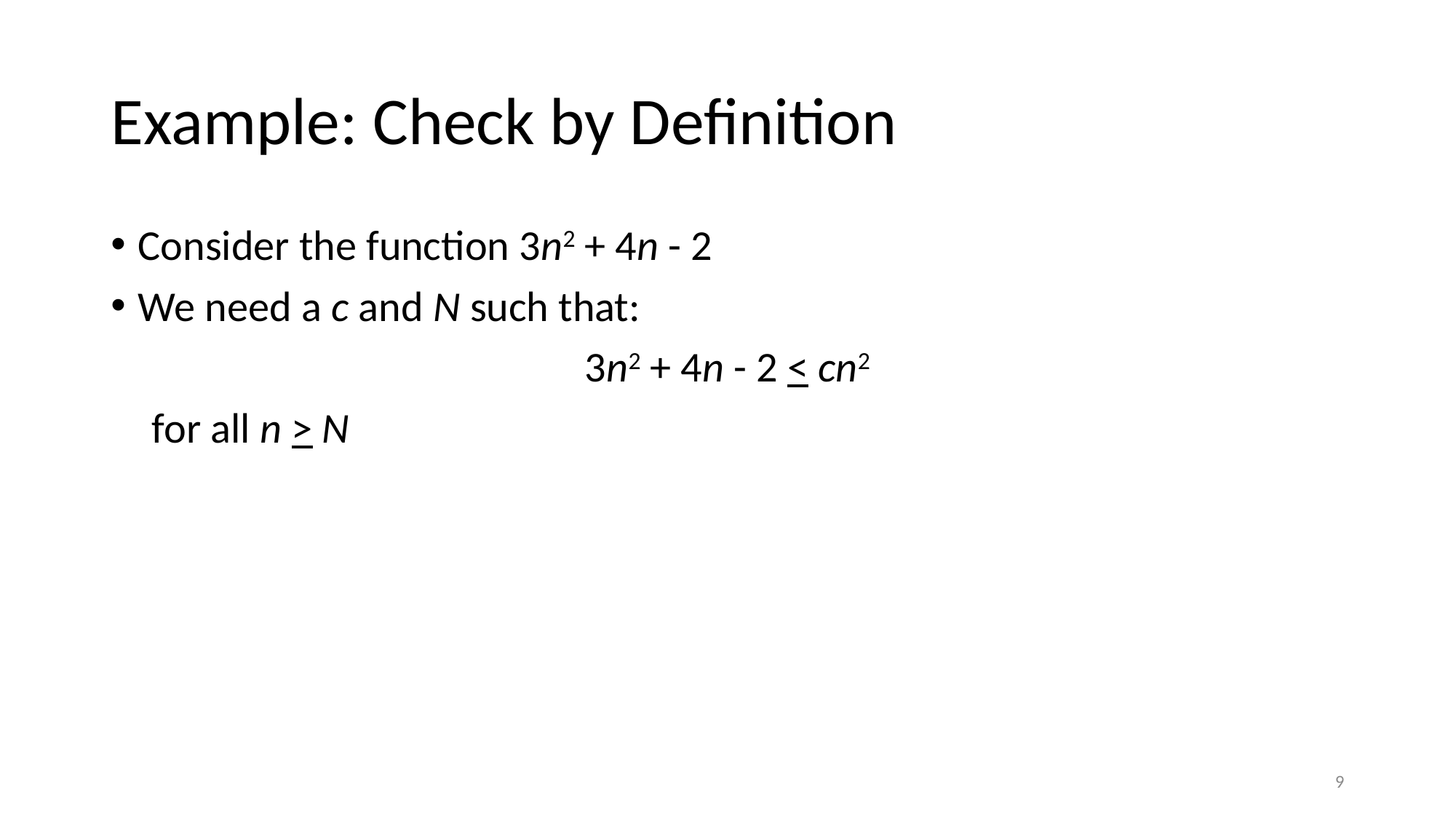

# Example: Check by Definition
Consider the function 3n2 + 4n - 2
We need a c and N such that:
3n2 + 4n - 2 < cn2
	for all n > N

9